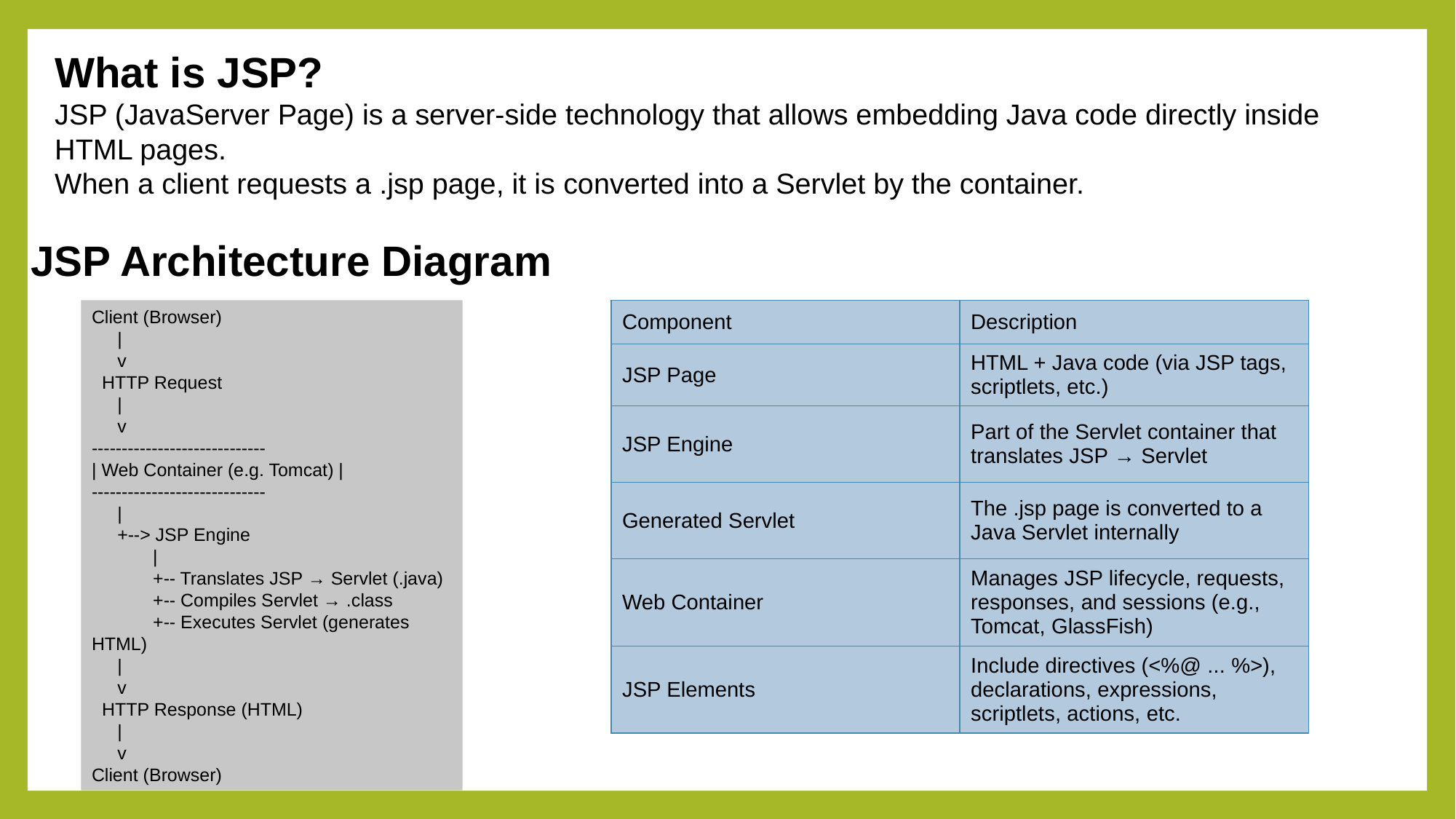

What is JSP?
JSP (JavaServer Page) is a server-side technology that allows embedding Java code directly inside HTML pages.
When a client requests a .jsp page, it is converted into a Servlet by the container.
JSP Architecture Diagram
Client (Browser)
     |
     v
  HTTP Request
     |
     v
-----------------------------
| Web Container (e.g. Tomcat) |
-----------------------------
     |
     +--> JSP Engine
            |
            +-- Translates JSP → Servlet (.java)
            +-- Compiles Servlet → .class
            +-- Executes Servlet (generates HTML)
     |
     v
  HTTP Response (HTML)
     |
     v
Client (Browser)
| Component | Description |
| --- | --- |
| JSP Page | HTML + Java code (via JSP tags, scriptlets, etc.) |
| JSP Engine | Part of the Servlet container that translates JSP → Servlet |
| Generated Servlet | The .jsp page is converted to a Java Servlet internally |
| Web Container | Manages JSP lifecycle, requests, responses, and sessions (e.g., Tomcat, GlassFish) |
| JSP Elements | Include directives (<%@ ... %>), declarations, expressions, scriptlets, actions, etc. |